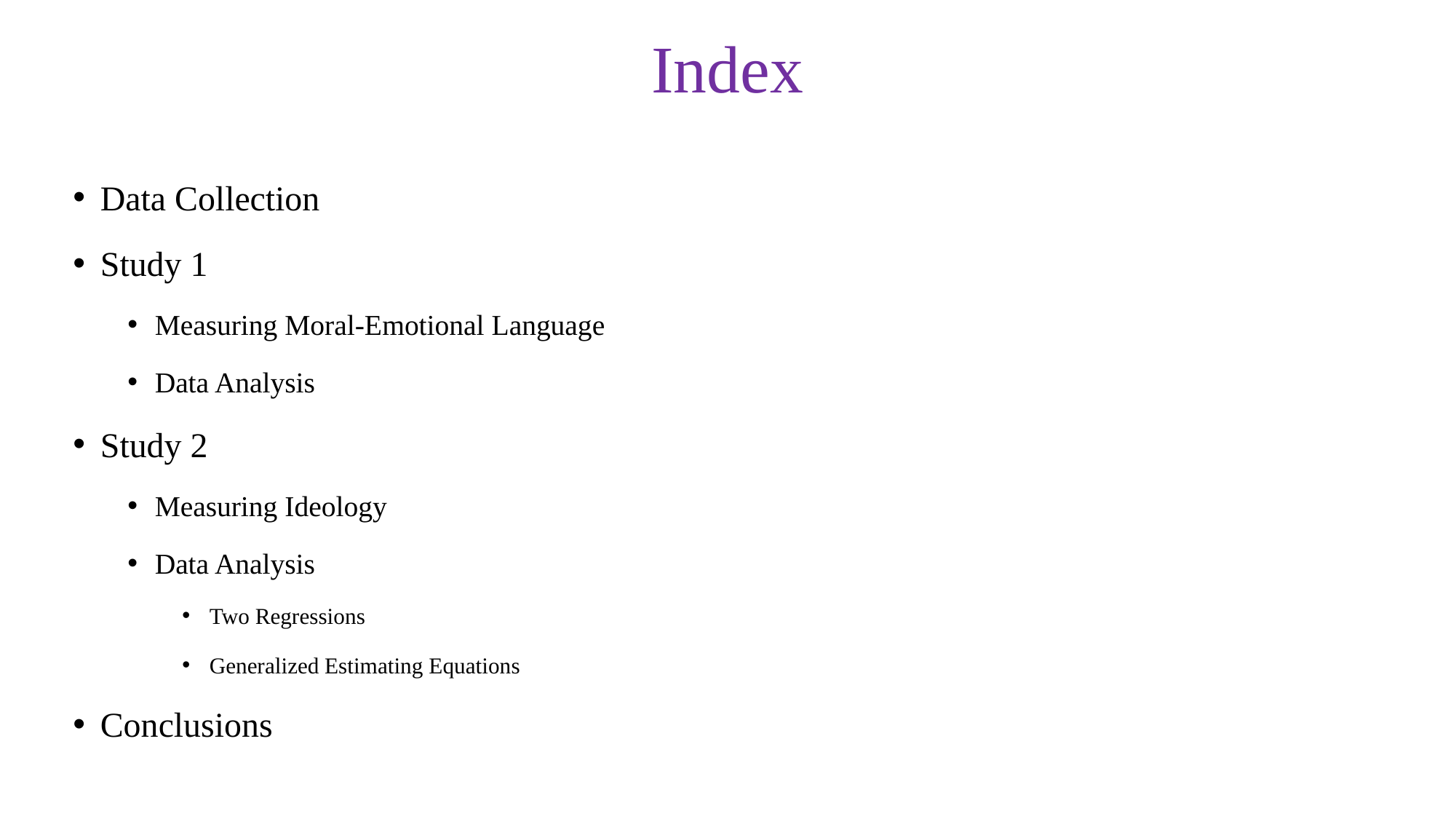

# Index
Data Collection
Study 1
Measuring Moral-Emotional Language
Data Analysis
Study 2
Measuring Ideology
Data Analysis
Two Regressions
Generalized Estimating Equations
Conclusions